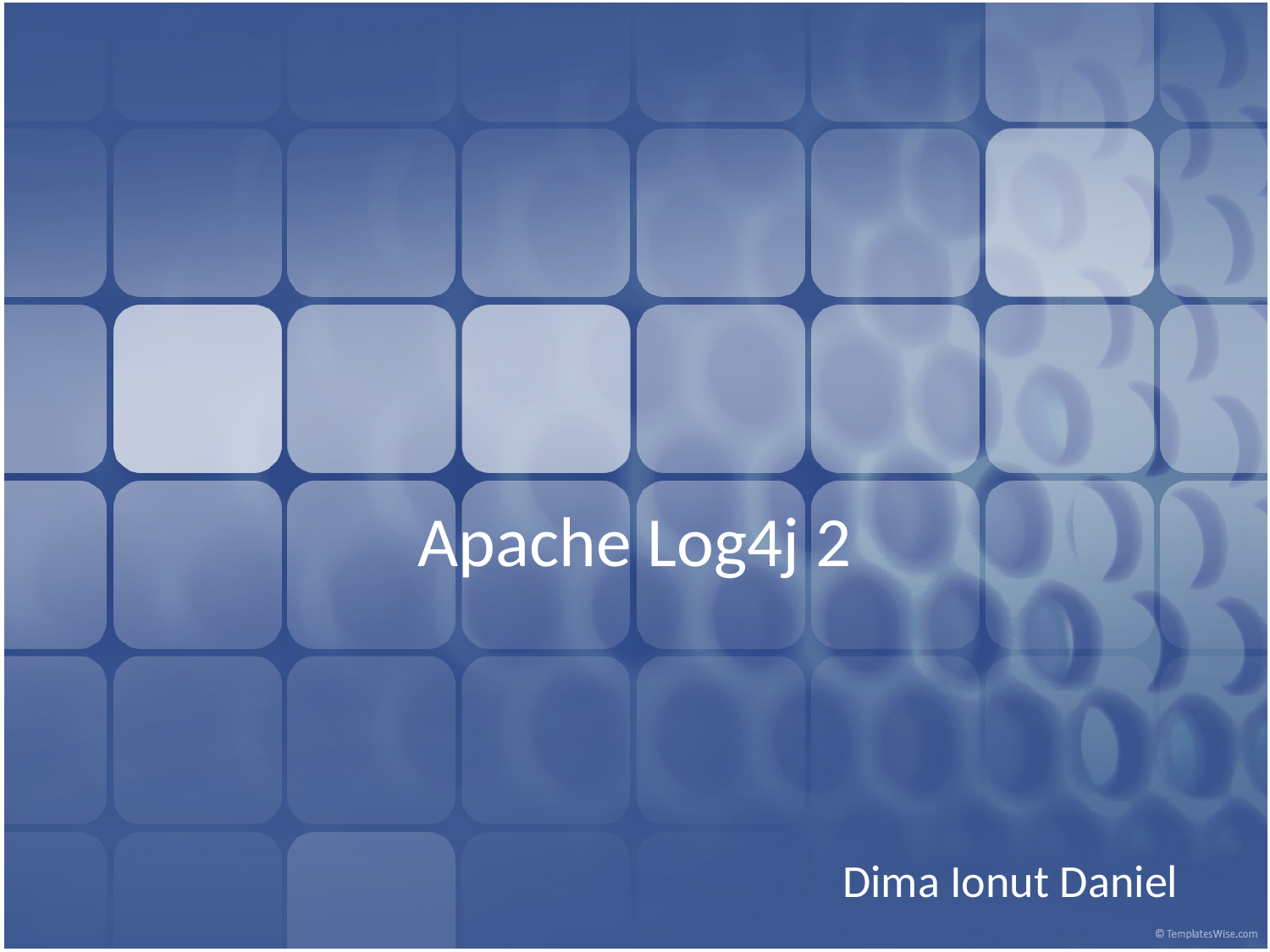

# Apache Log4j 2
Dima Ionut Daniel